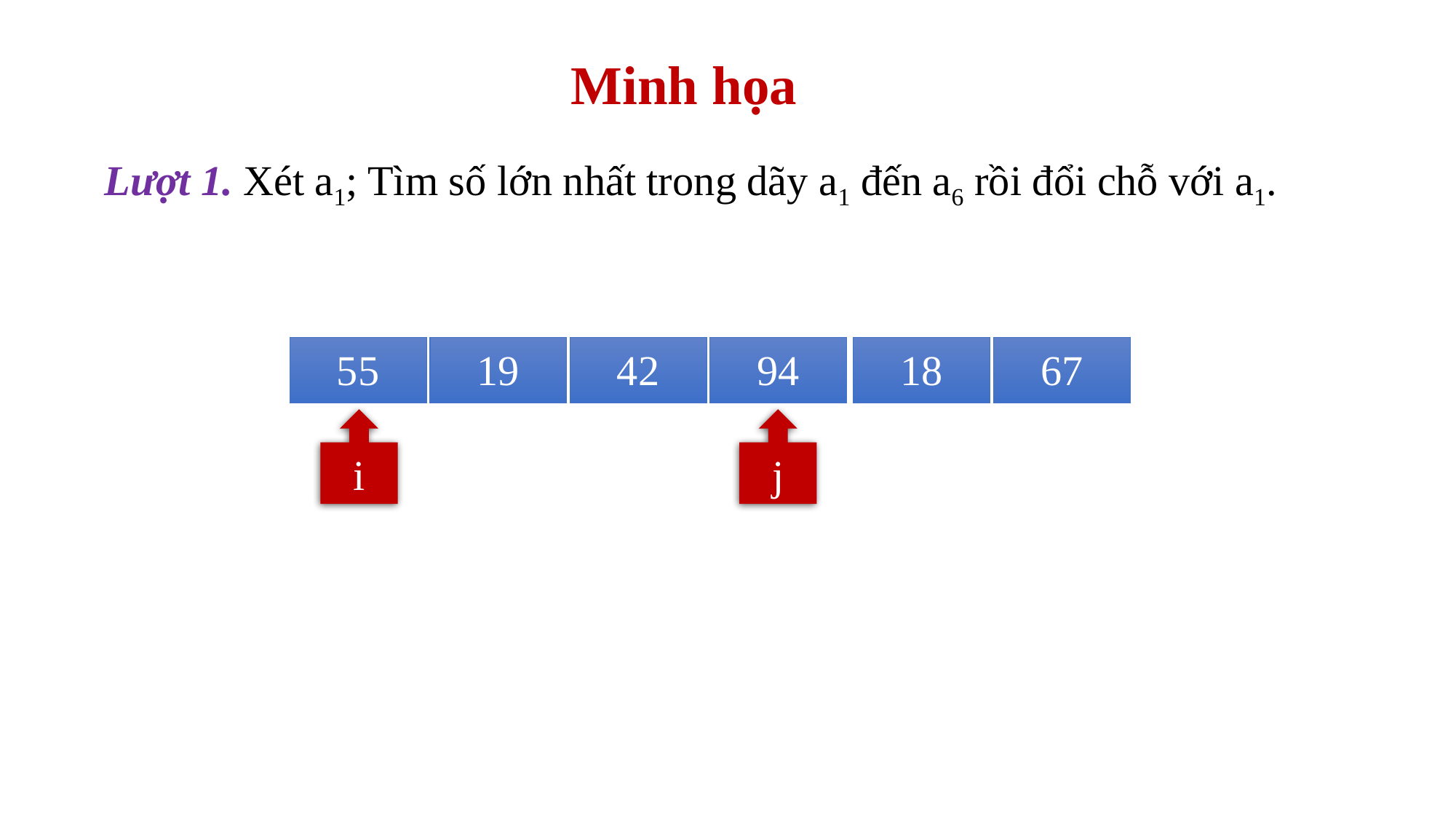

Minh họa
Lượt 1. Xét a1; Tìm số lớn nhất trong dãy a1 đến a6 rồi đổi chỗ với a1.
55
19
42
94
18
67
i
j